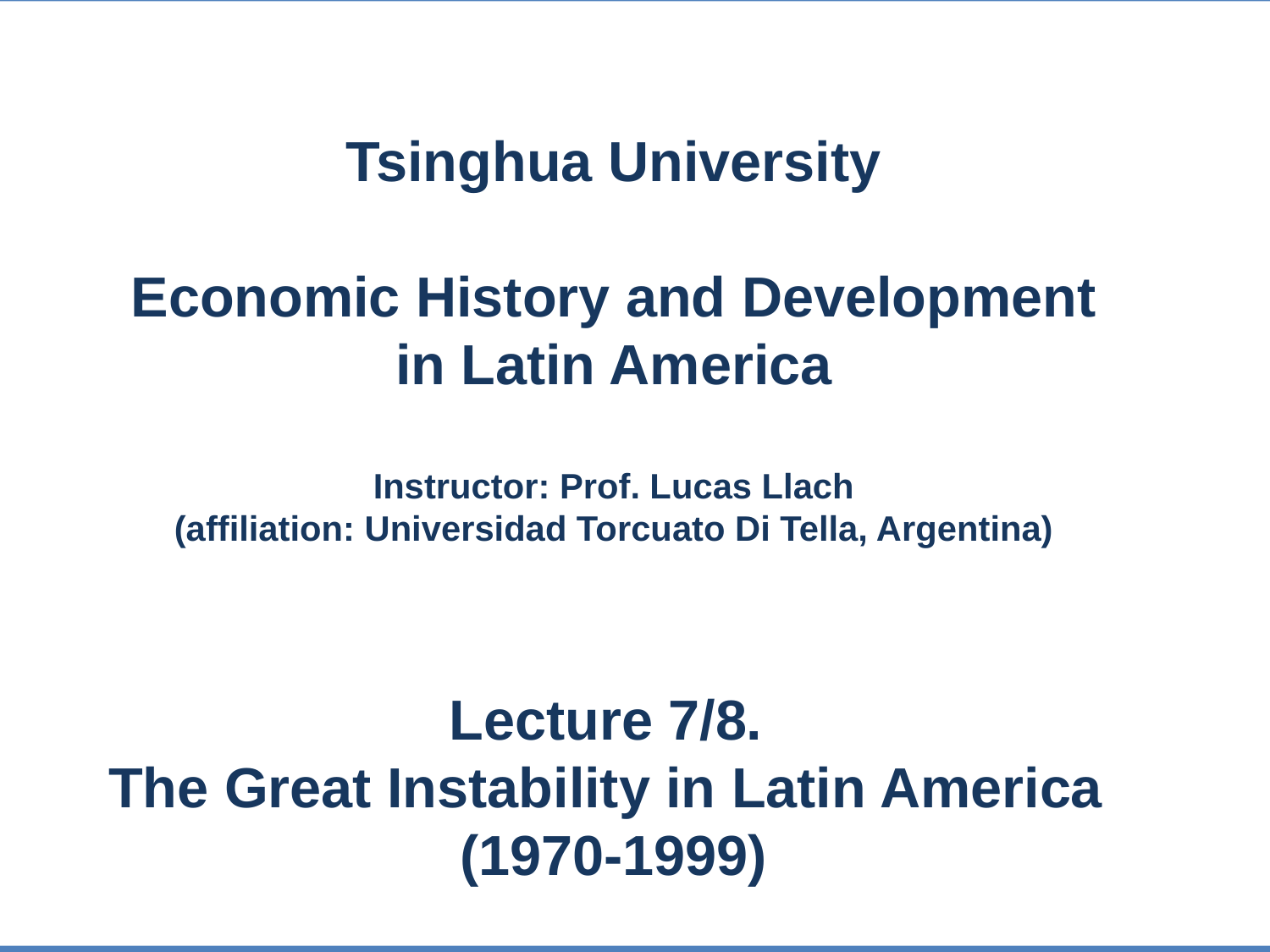

# Tsinghua University Economic History and Development in Latin America Instructor: Prof. Lucas Llach (affiliation: Universidad Torcuato Di Tella, Argentina) Lecture 7/8. The Great Instability in Latin America (1970-1999)